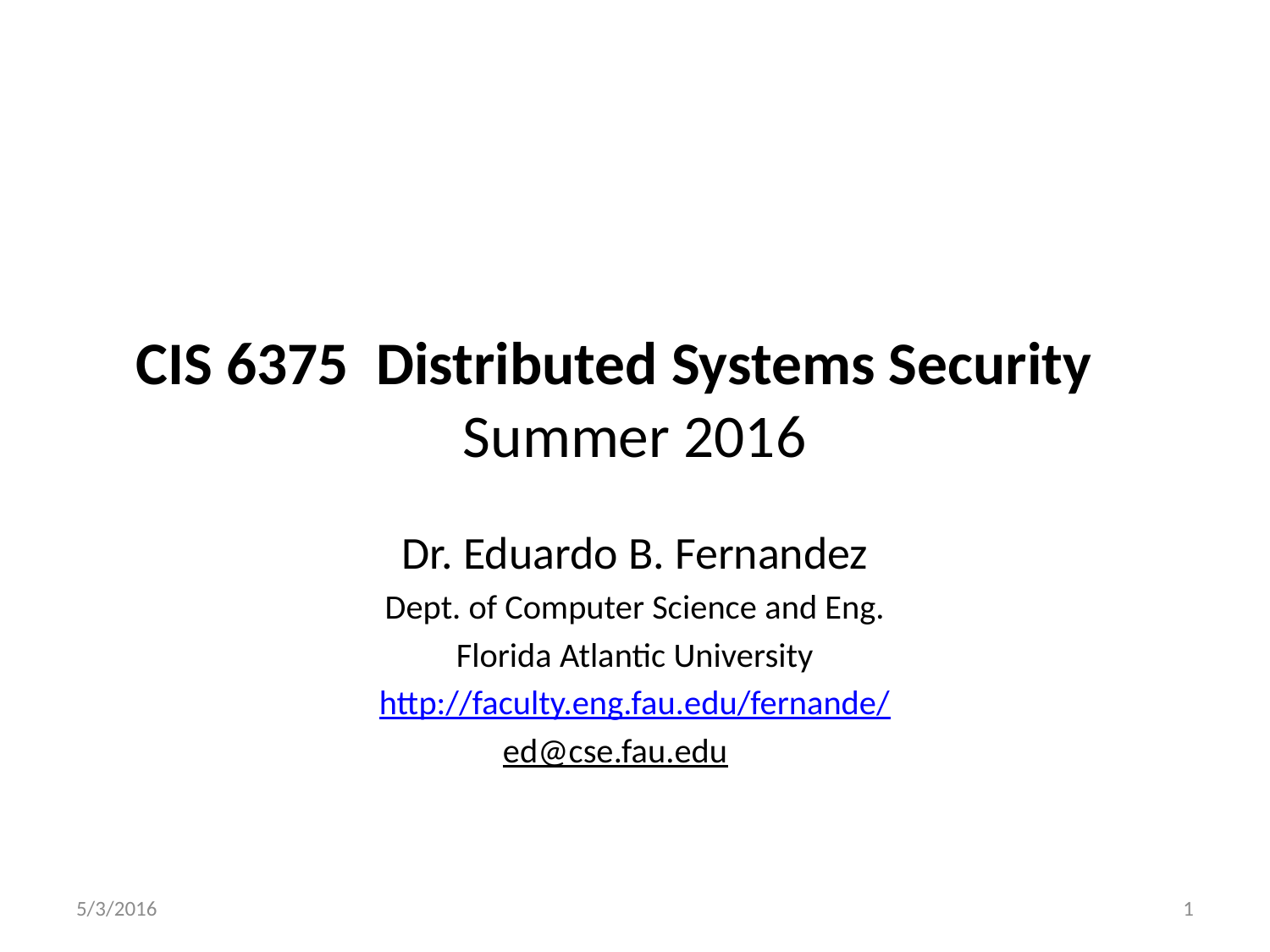

CIS 6375  Distributed Systems Security     Summer 2016
Dr. Eduardo B. Fernandez
Dept. of Computer Science and Eng.
Florida Atlantic University
http://faculty.eng.fau.edu/fernande/
ed@cse.fau.edu
5/3/2016
1